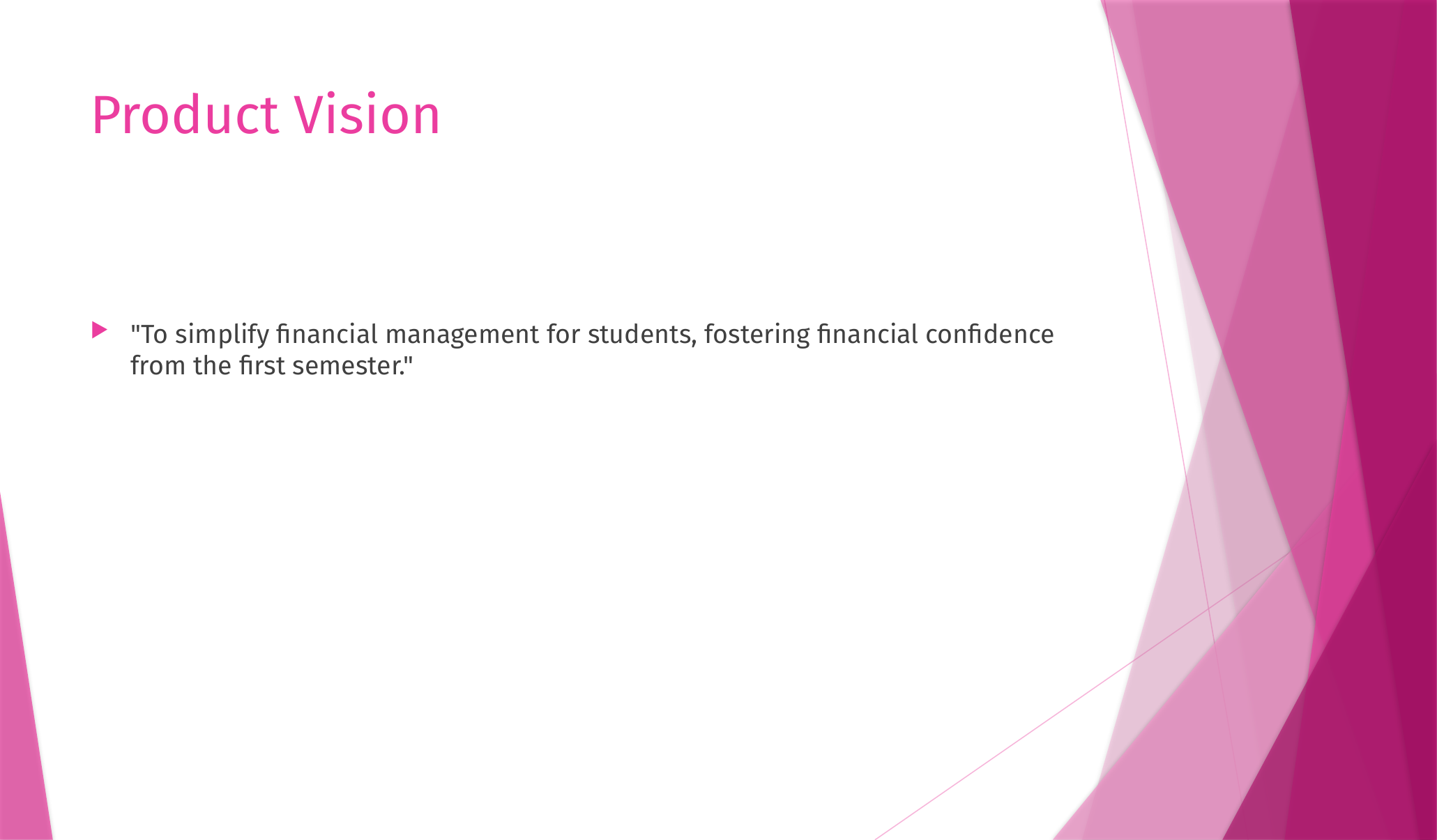

# Product Vision

"To simplify financial management for students, fostering financial confidence from the first semester."